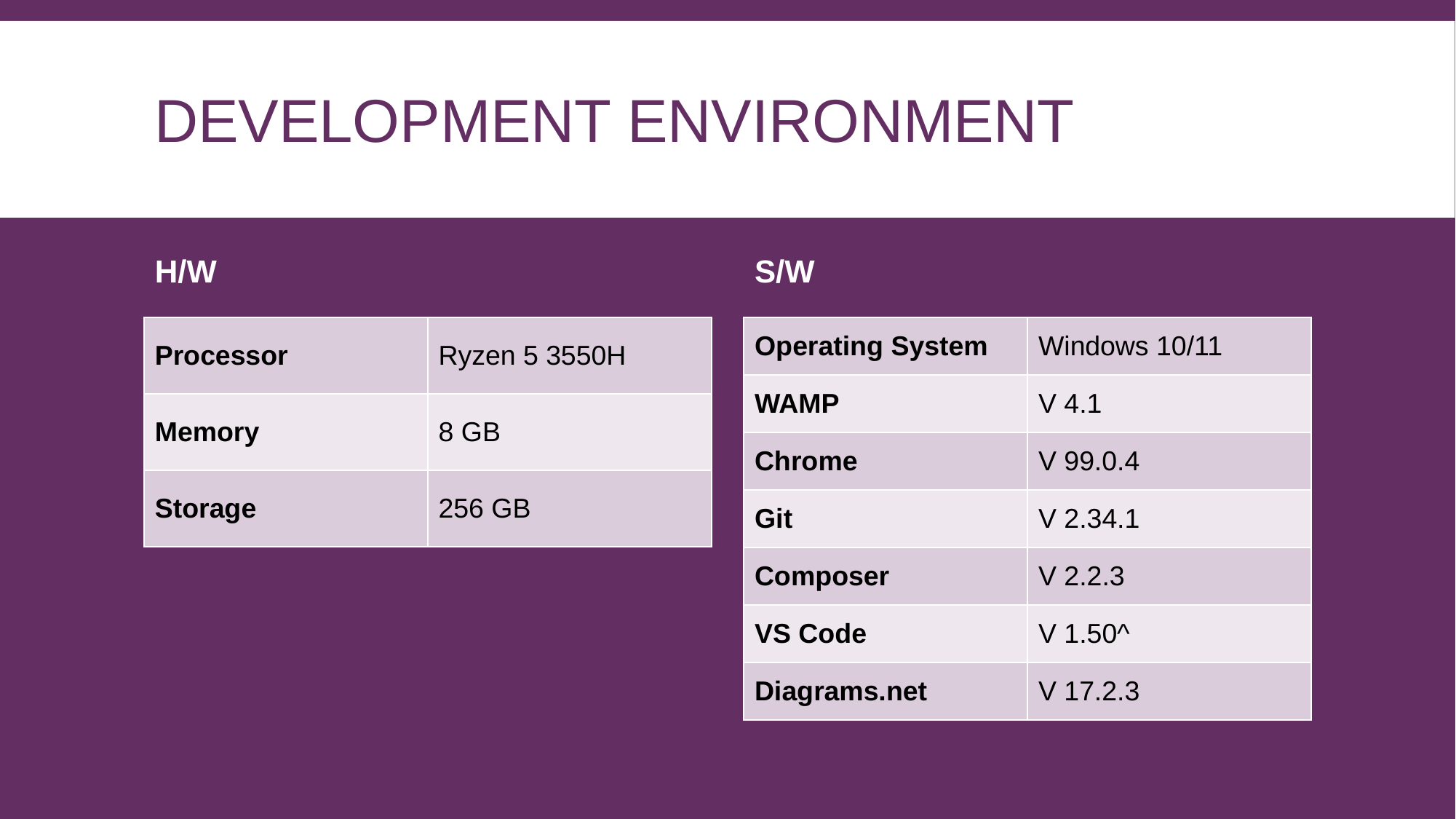

# Development Environment
H/W
S/W
| Processor | Ryzen 5 3550H |
| --- | --- |
| Memory | 8 GB |
| Storage | 256 GB |
| Operating System | Windows 10/11 |
| --- | --- |
| WAMP | V 4.1 |
| Chrome | V 99.0.4 |
| Git | V 2.34.1 |
| Composer | V 2.2.3 |
| VS Code | V 1.50^ |
| Diagrams.net | V 17.2.3 |